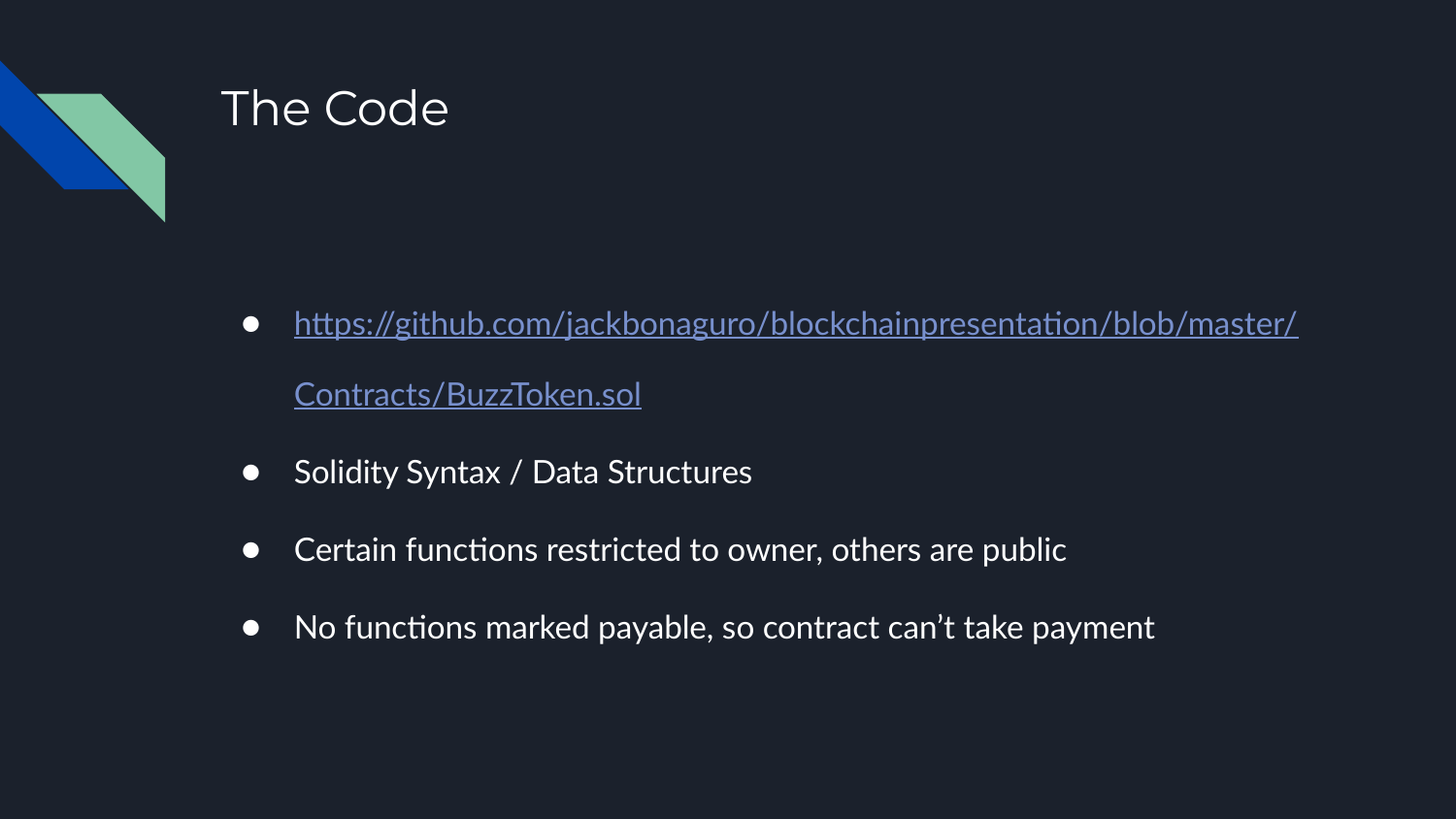

# The Code
https://github.com/jackbonaguro/blockchainpresentation/blob/master/Contracts/BuzzToken.sol
Solidity Syntax / Data Structures
Certain functions restricted to owner, others are public
No functions marked payable, so contract can’t take payment